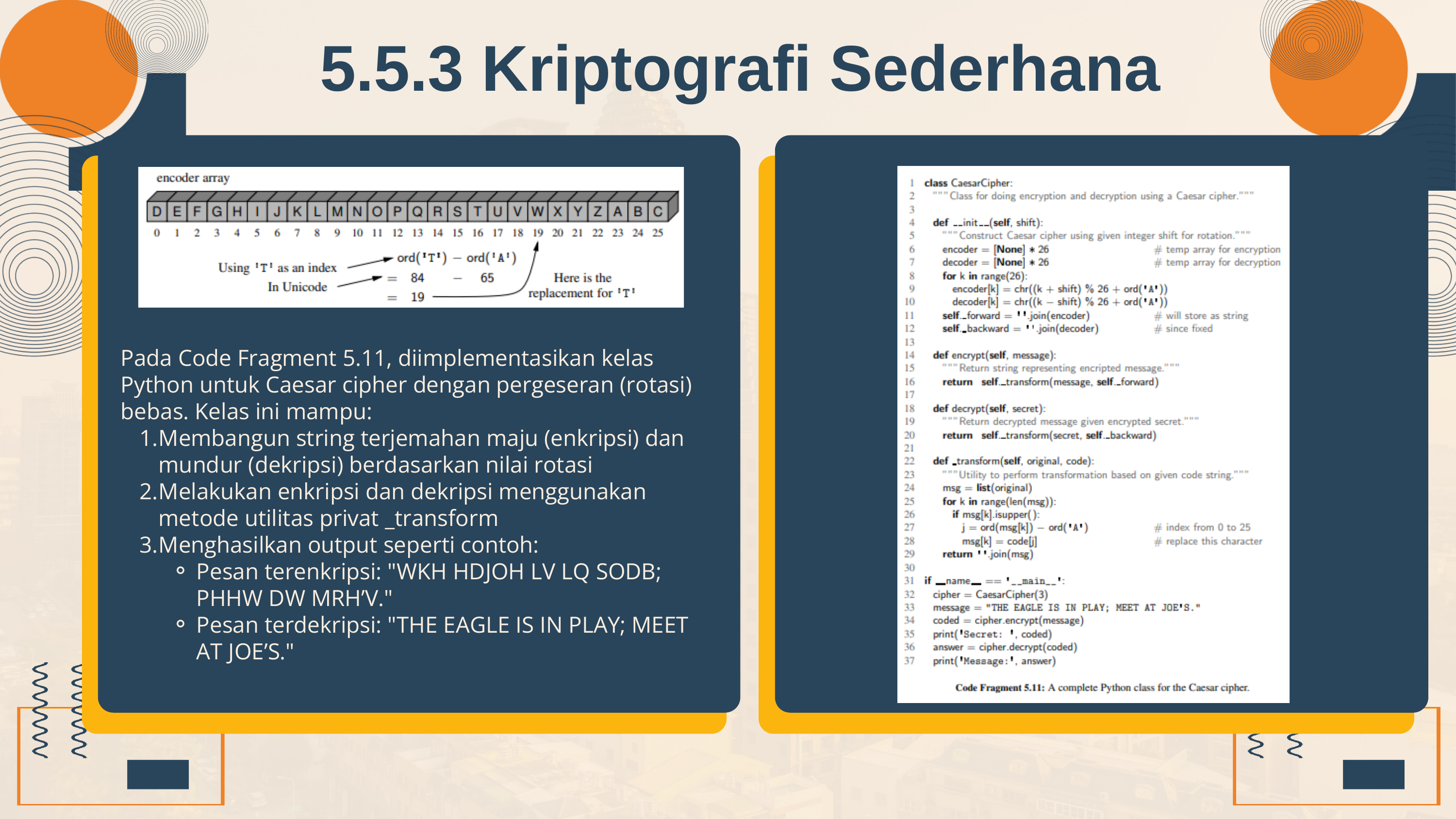

5.5.3 Kriptografi Sederhana

Pada Code Fragment 5.11, diimplementasikan kelas Python untuk Caesar cipher dengan pergeseran (rotasi) bebas. Kelas ini mampu:
Membangun string terjemahan maju (enkripsi) dan mundur (dekripsi) berdasarkan nilai rotasi
Melakukan enkripsi dan dekripsi menggunakan metode utilitas privat _transform
Menghasilkan output seperti contoh:
Pesan terenkripsi: "WKH HDJOH LV LQ SODB; PHHW DW MRH’V."
Pesan terdekripsi: "THE EAGLE IS IN PLAY; MEET AT JOE’S."